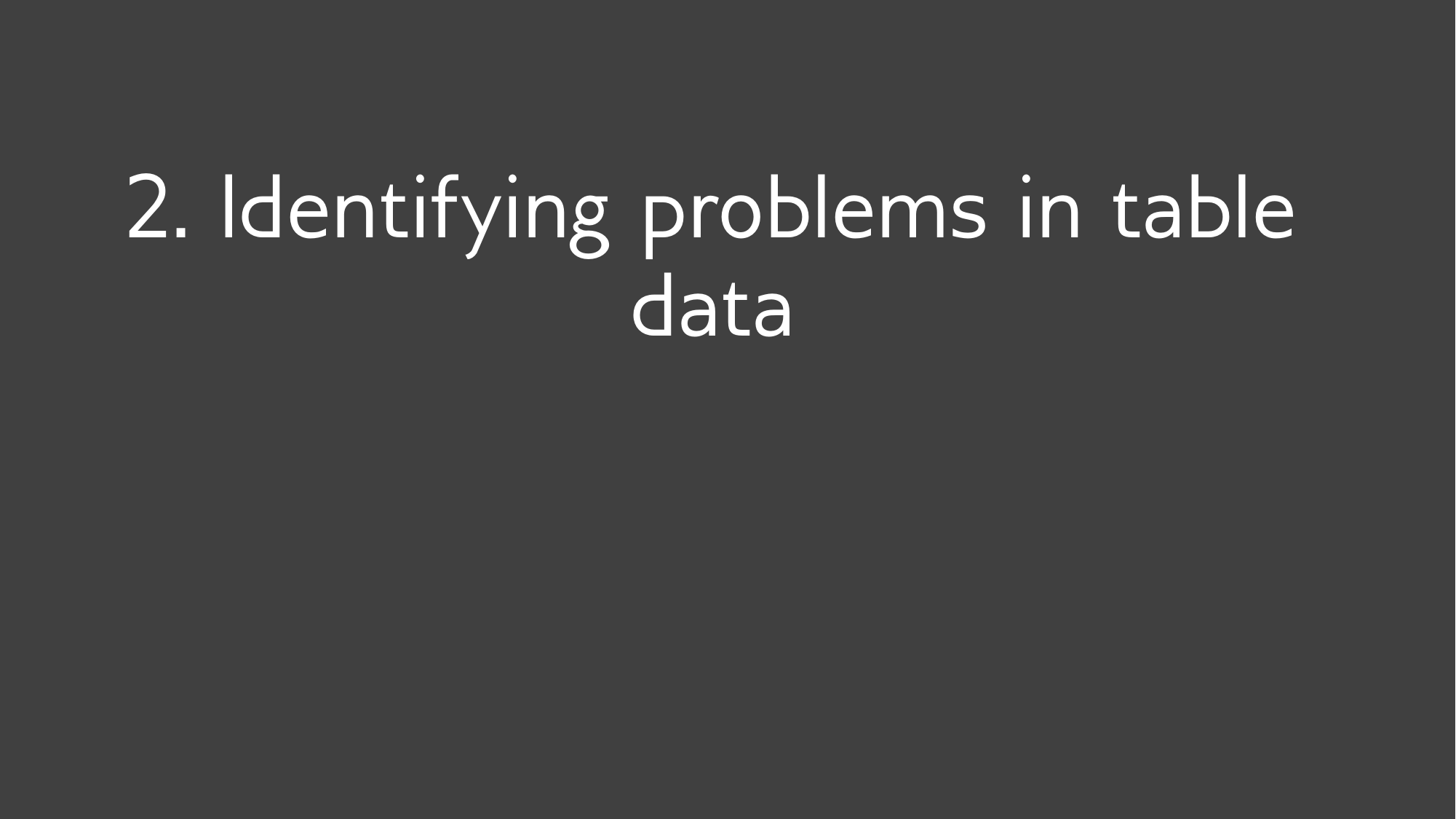

# 2. Identifying problems in table data